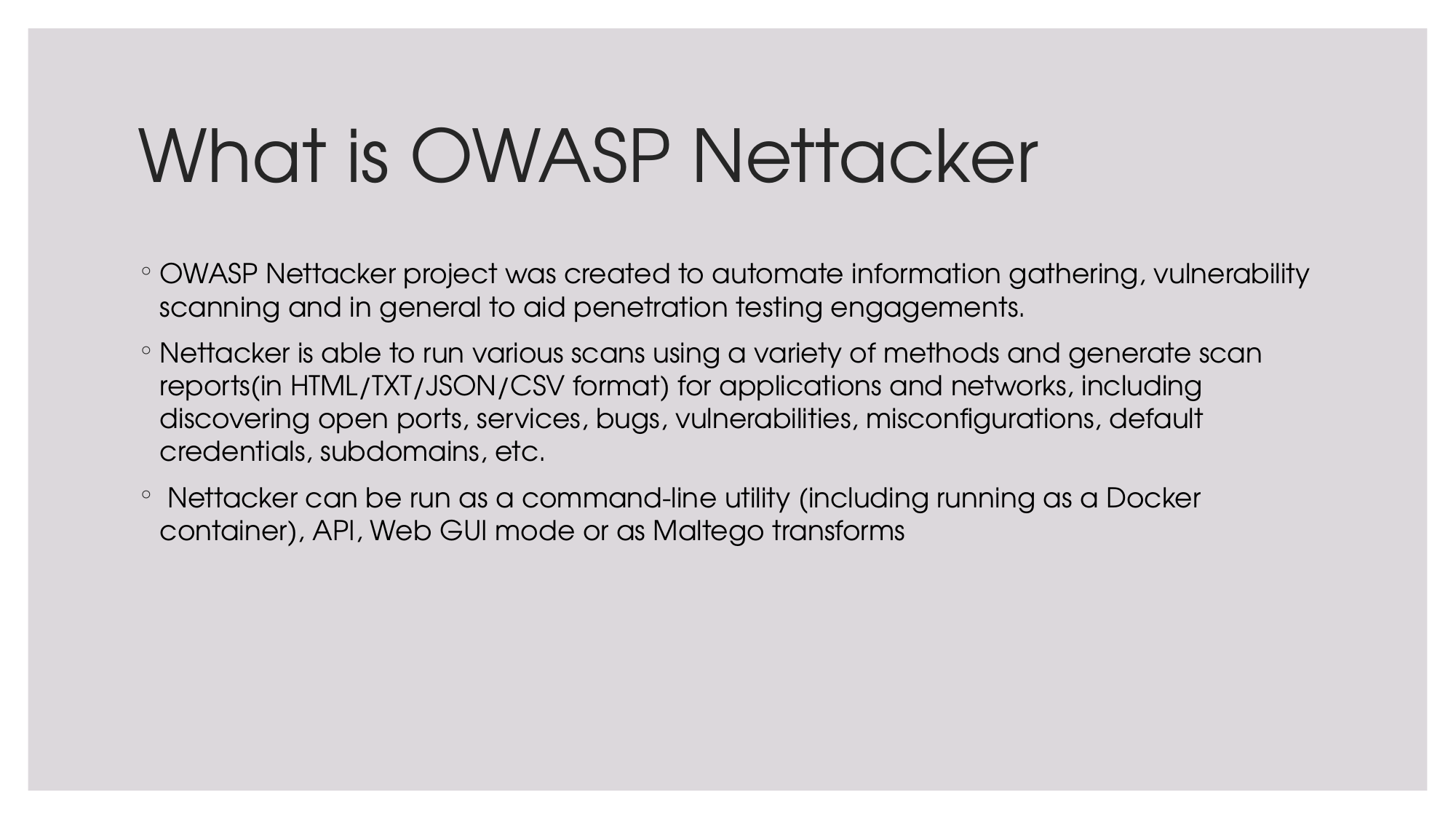

# What is OWASP Nettacker
OWASP Nettacker project was created to automate information gathering, vulnerability scanning and in general to aid penetration testing engagements.
Nettacker is able to run various scans using a variety of methods and generate scan reports(in HTML/TXT/JSON/CSV format) for applications and networks, including discovering open ports, services, bugs, vulnerabilities, misconfigurations, default credentials, subdomains, etc.
 Nettacker can be run as a command-line utility (including running as a Docker container), API, Web GUI mode or as Maltego transforms